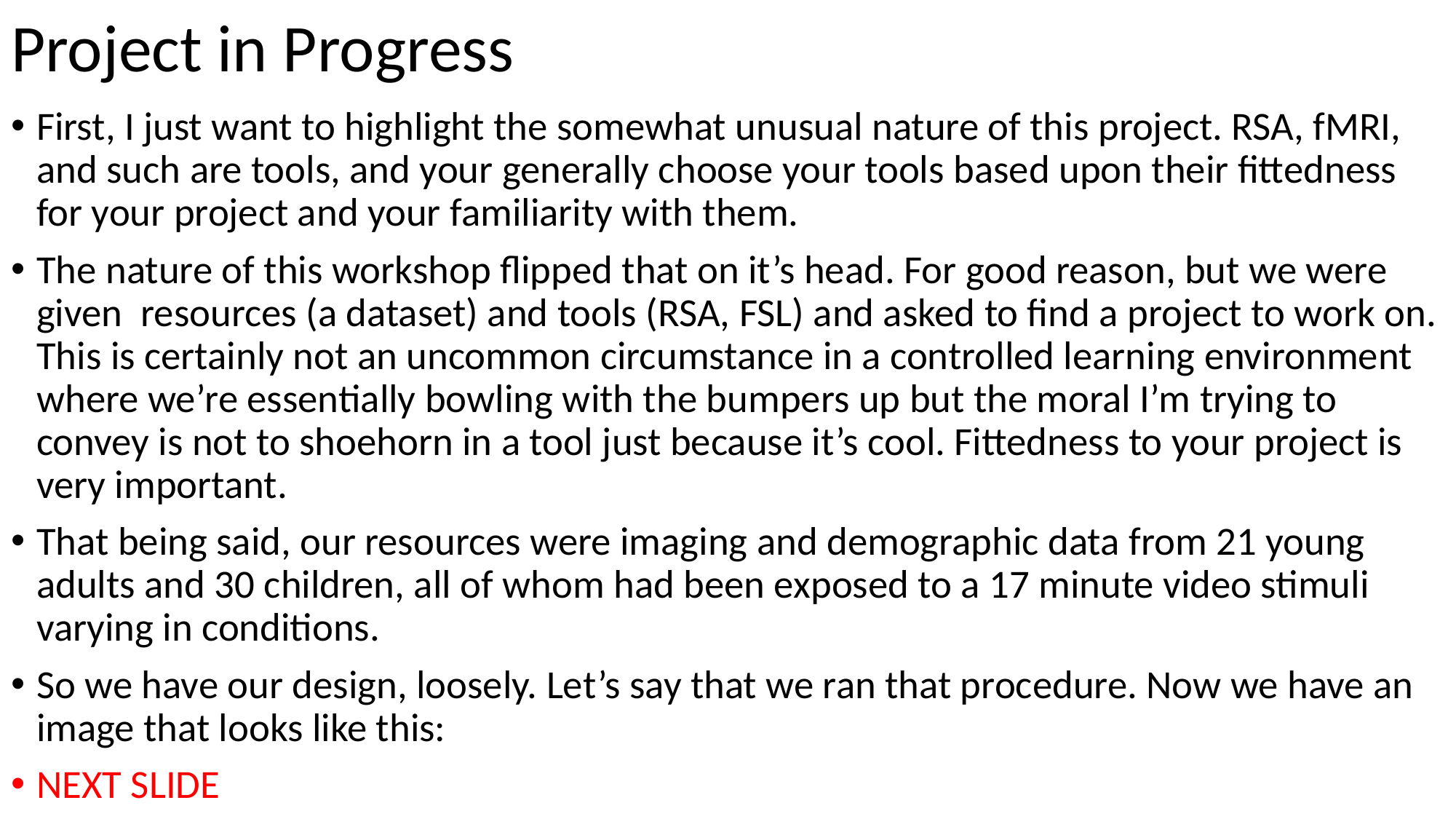

# Project in Progress
First, I just want to highlight the somewhat unusual nature of this project. RSA, fMRI, and such are tools, and your generally choose your tools based upon their fittedness for your project and your familiarity with them.
The nature of this workshop flipped that on it’s head. For good reason, but we were given  resources (a dataset) and tools (RSA, FSL) and asked to find a project to work on. This is certainly not an uncommon circumstance in a controlled learning environment where we’re essentially bowling with the bumpers up but the moral I’m trying to convey is not to shoehorn in a tool just because it’s cool. Fittedness to your project is very important.
That being said, our resources were imaging and demographic data from 21 young adults and 30 children, all of whom had been exposed to a 17 minute video stimuli varying in conditions.
So we have our design, loosely. Let’s say that we ran that procedure. Now we have an image that looks like this:
NEXT SLIDE